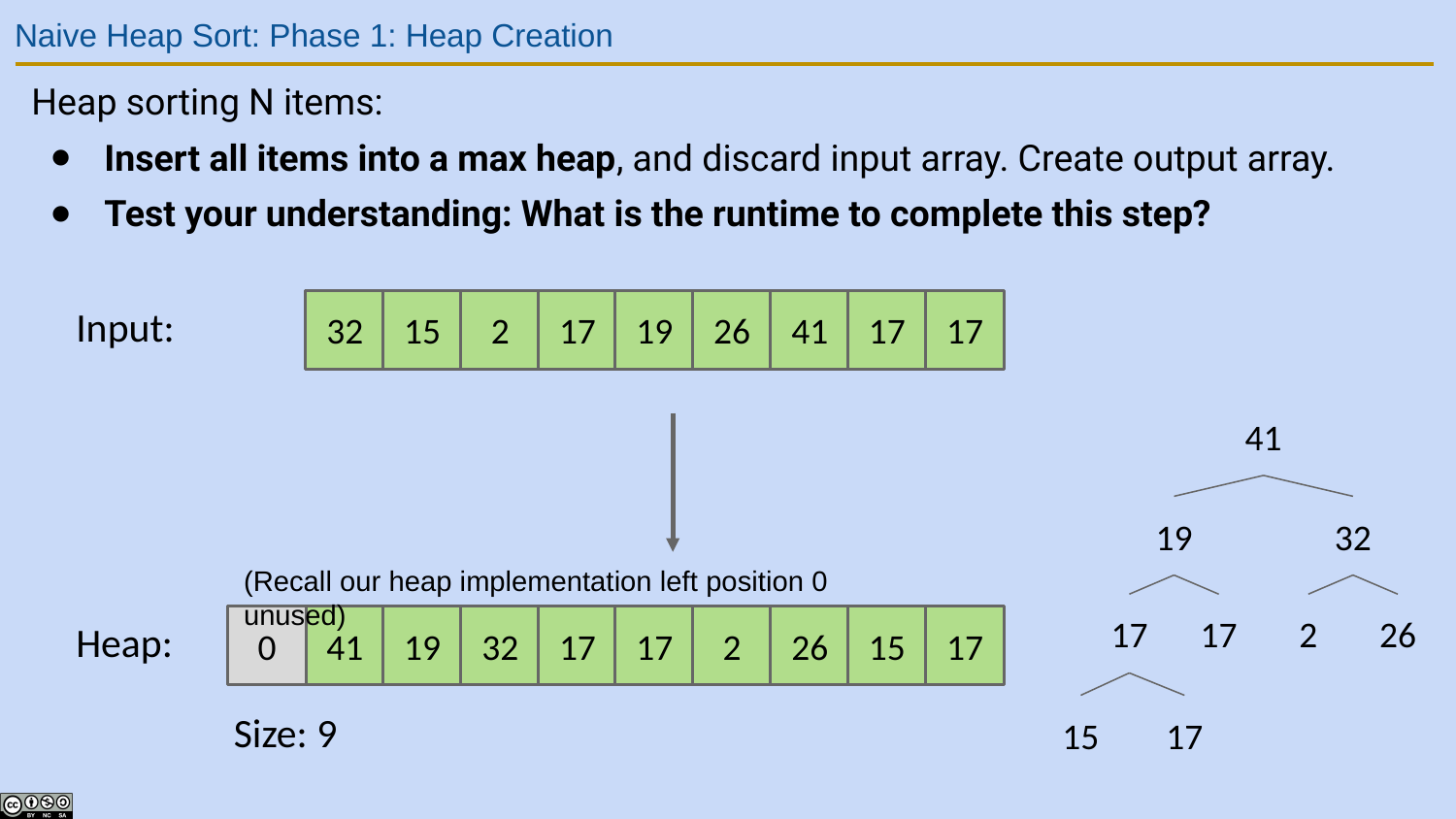

# Naive Heap Sort: Phase 1: Heap Creation
Heap sorting N items:
Insert all items into a max heap, and discard input array. Create output array.
Test your understanding: What is the runtime to complete this step?
Input:
32
15
2
17
19
26
41
17
17
41
19
32
(Recall our heap implementation left position 0 unused)
17
17
2
26
Heap:
0
41
19
32
17
17
2
26
15
17
Size: 9
15
17